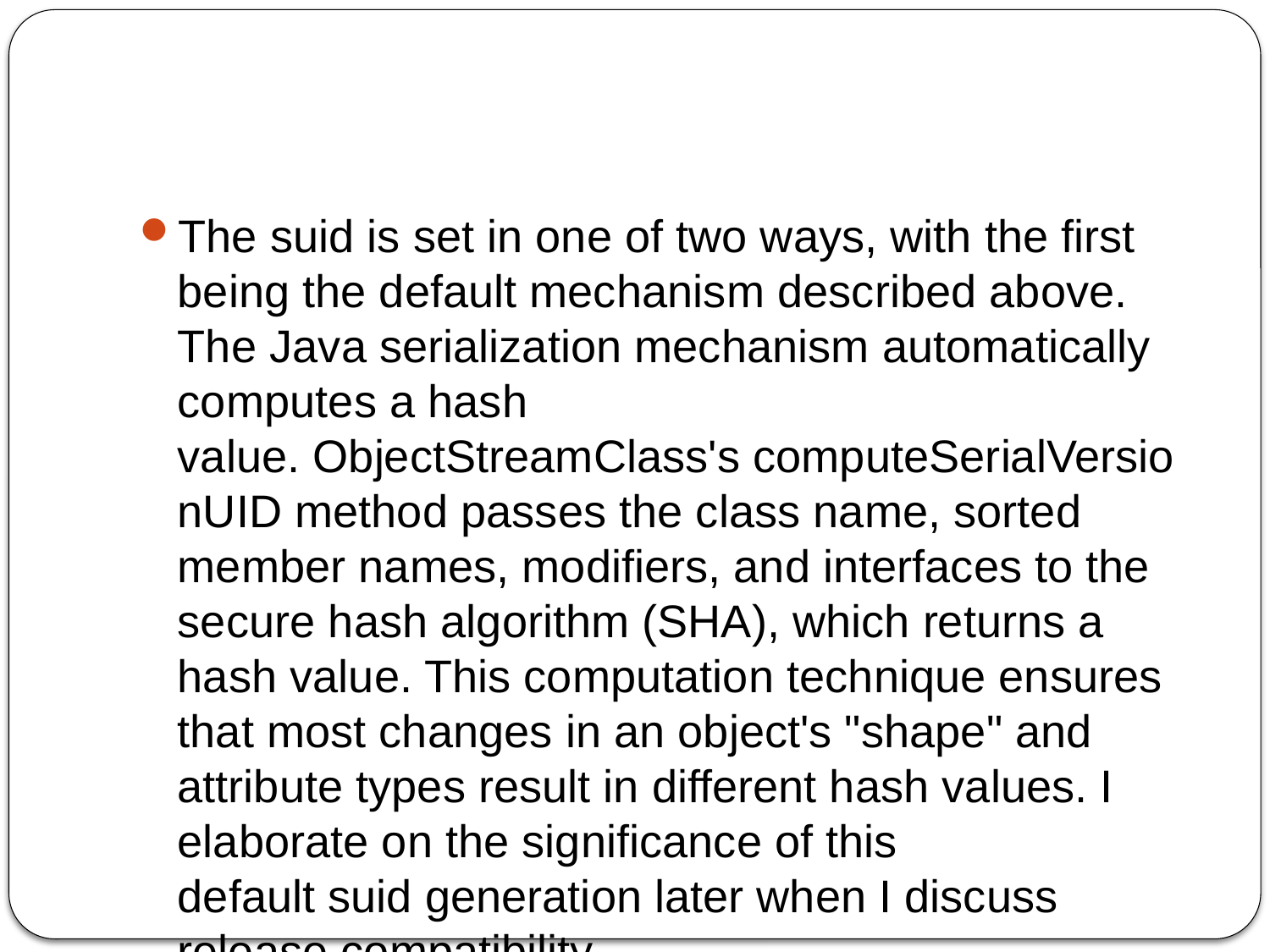

#
The suid is set in one of two ways, with the first being the default mechanism described above. The Java serialization mechanism automatically computes a hash value. ObjectStreamClass's computeSerialVersionUID method passes the class name, sorted member names, modifiers, and interfaces to the secure hash algorithm (SHA), which returns a hash value. This computation technique ensures that most changes in an object's "shape" and attribute types result in different hash values. I elaborate on the significance of this default suid generation later when I discuss release compatibility.